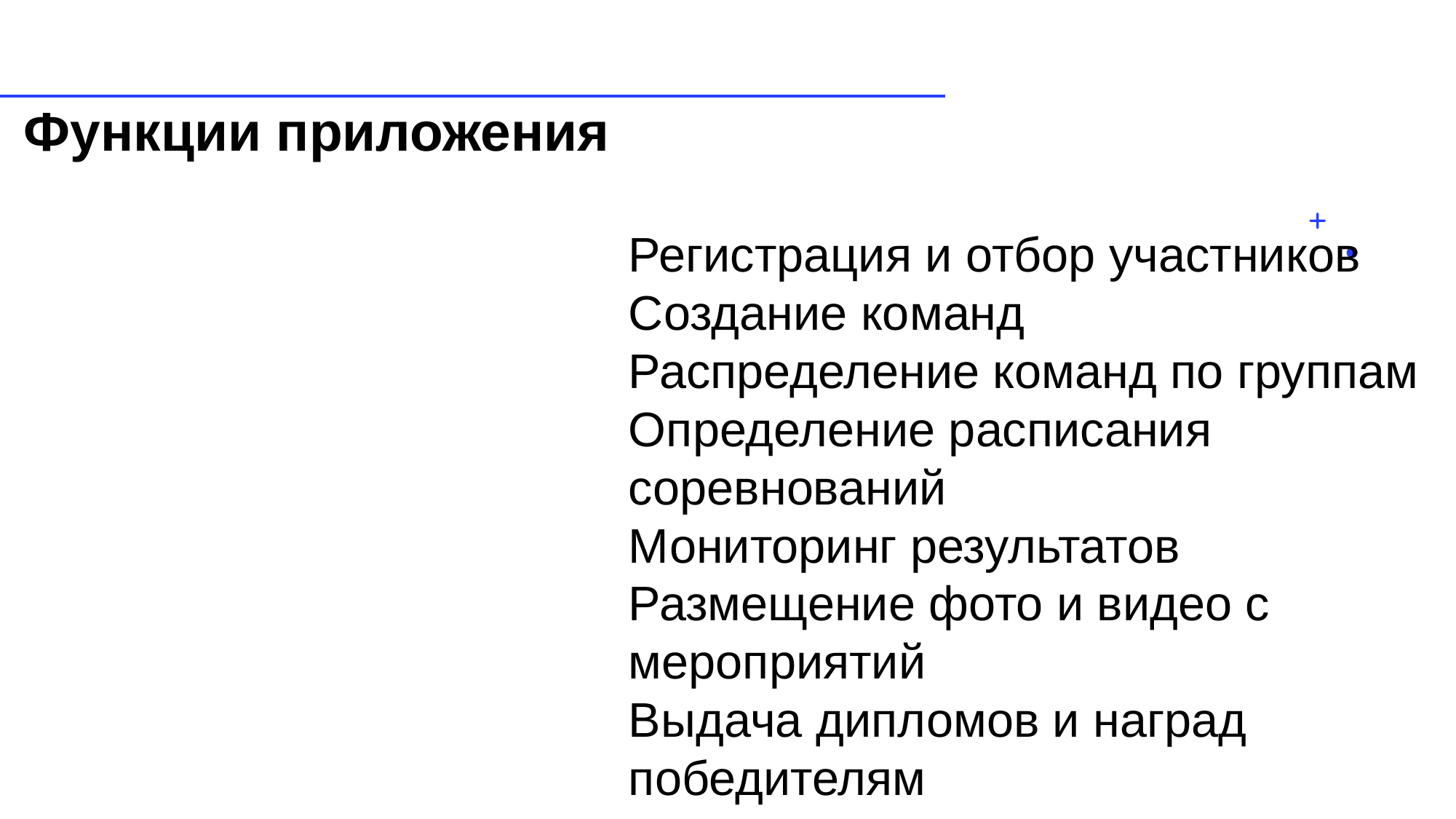

# Регистрация и отбор участников Создание команд Распределение команд по группам Определение расписания соревнований Мониторинг результатов Размещение фото и видео с мероприятий Выдача дипломов и наград победителям
Функции приложения